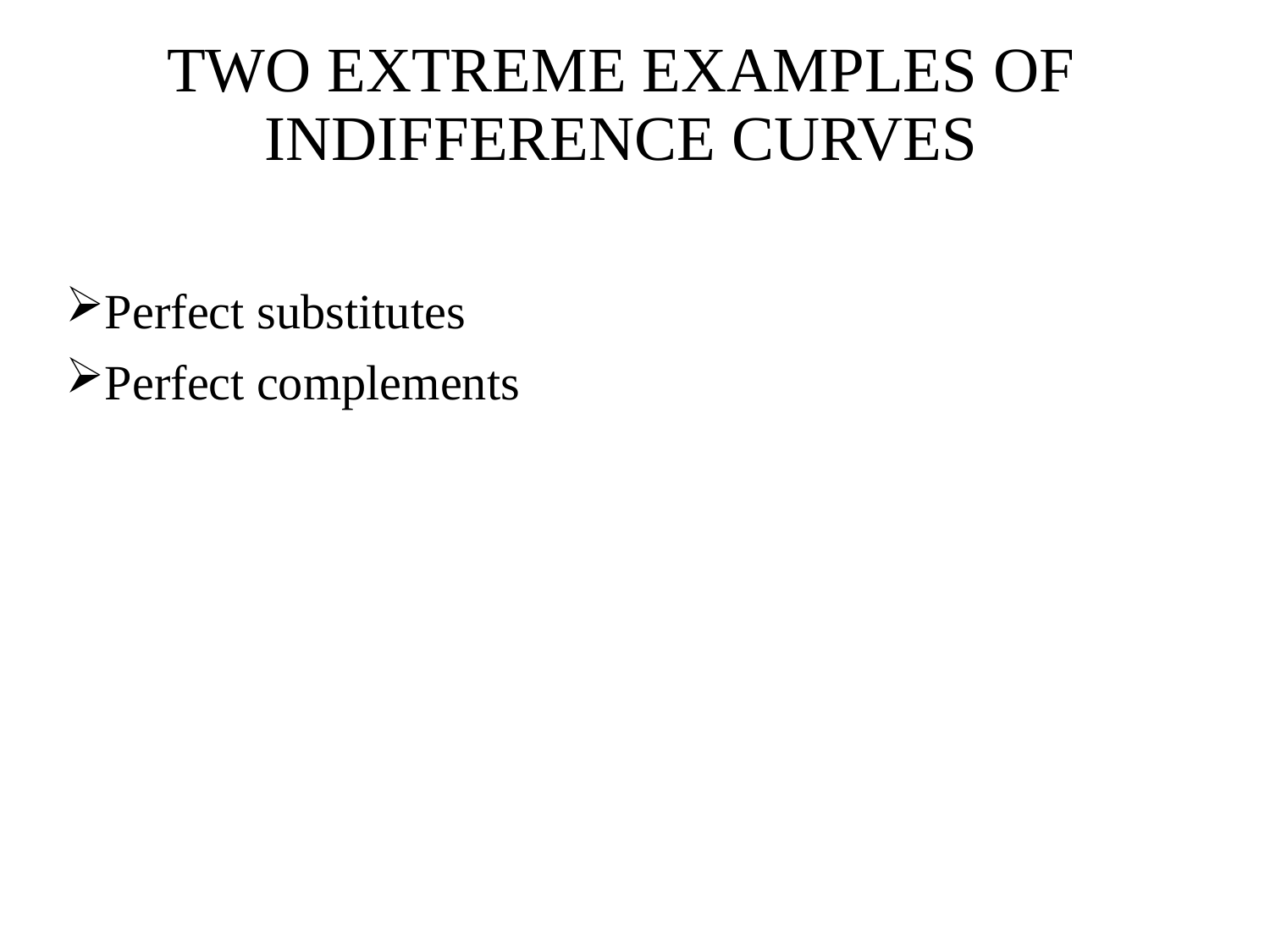

# TWO EXTREME EXAMPLES OF INDIFFERENCE CURVES
Perfect substitutes
Perfect complements